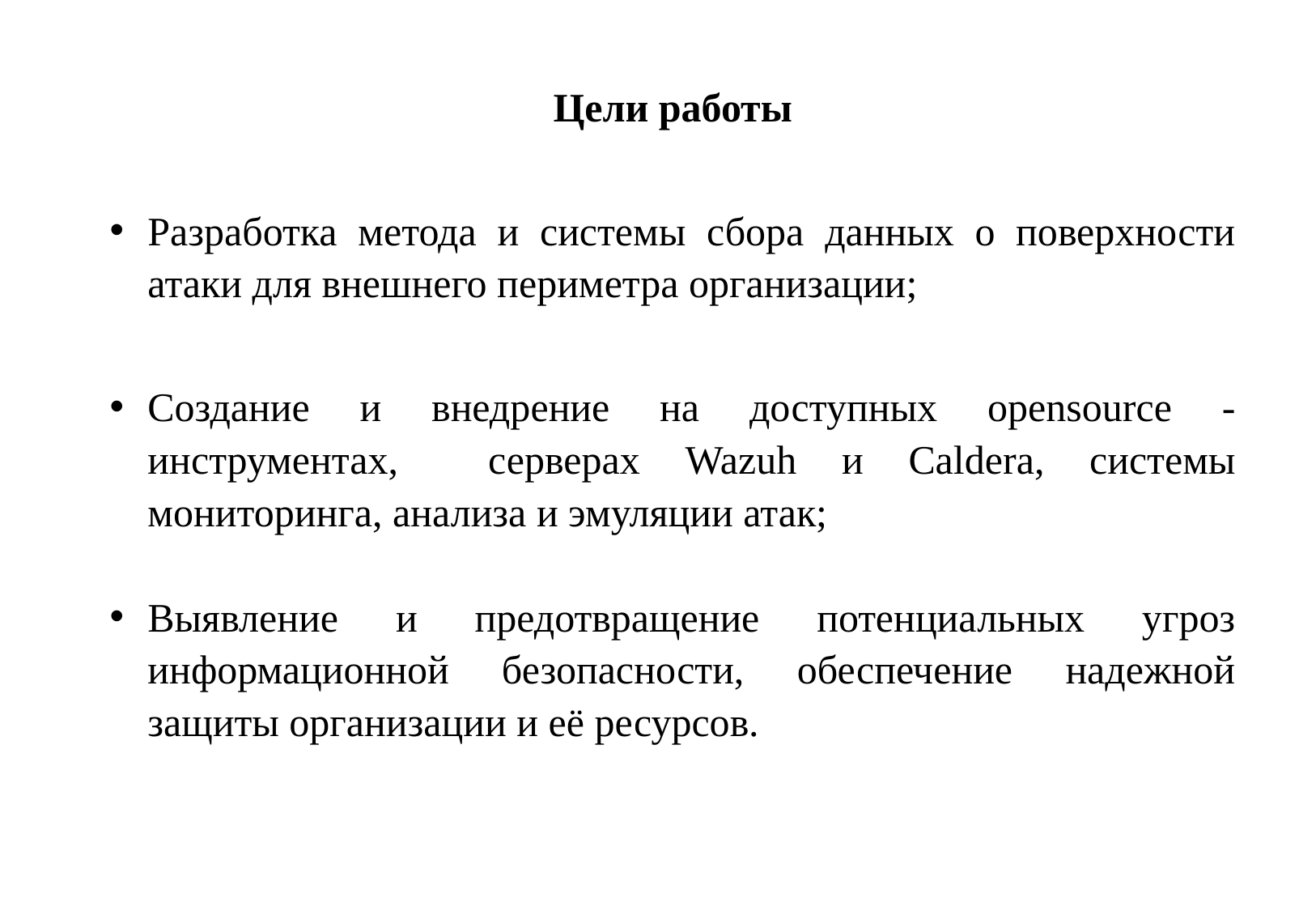

Цели работы

Разработка метода и системы сбора данных о поверхности атаки для внешнего периметра организации;

Создание и внедрение на доступных opensource -инструментах,  серверах Wazuh и Caldera, системы мониторинга, анализа и эмуляции атак;

Выявление и предотвращение потенциальных угроз информационной безопасности, обеспечение надежной защиты организации и её ресурсов.